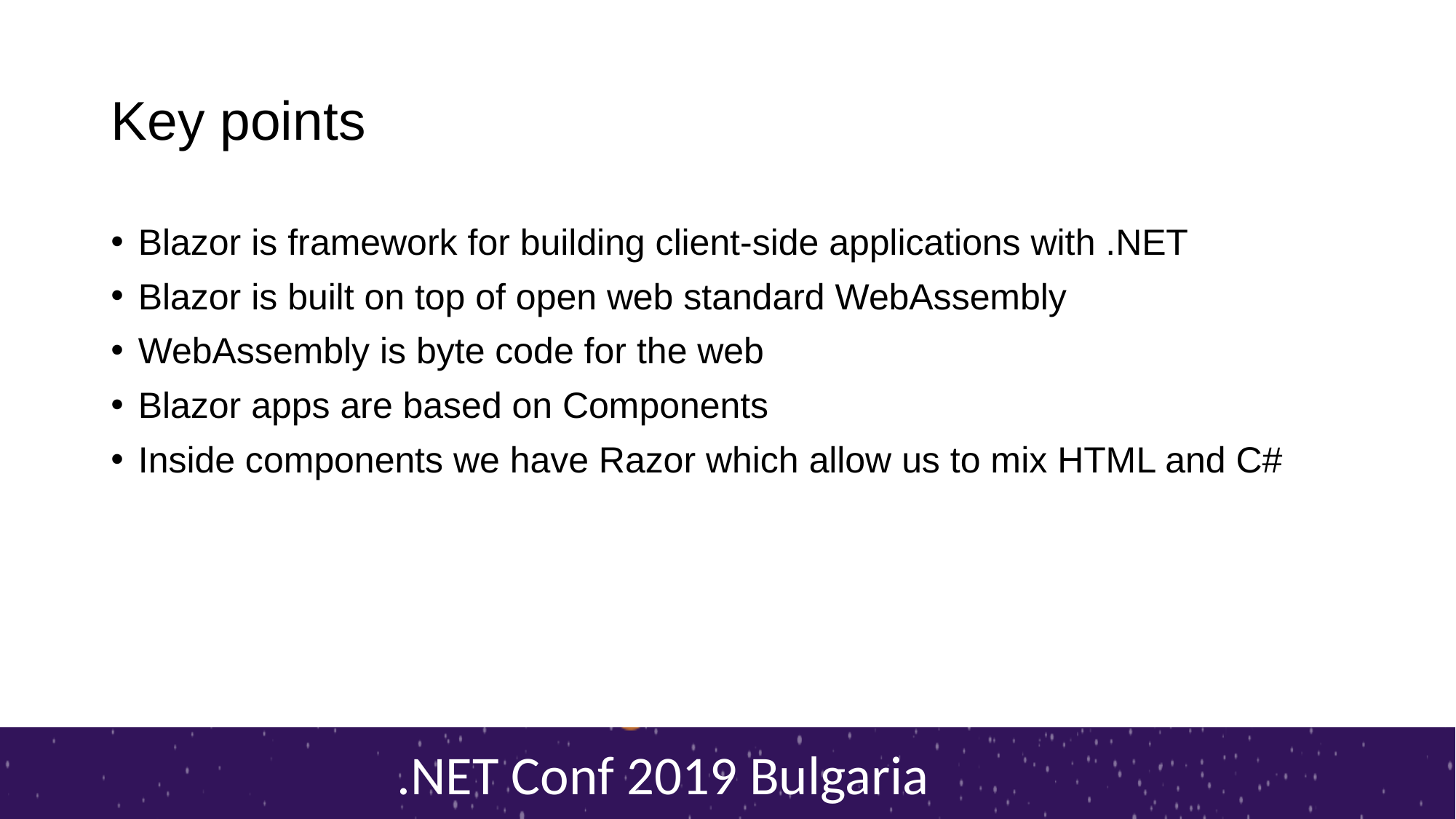

# Key points
Blazor is framework for building client-side applications with .NET
Blazor is built on top of open web standard WebAssembly
WebAssembly is byte code for the web
Blazor apps are based on Components
Inside components we have Razor which allow us to mix HTML and C#